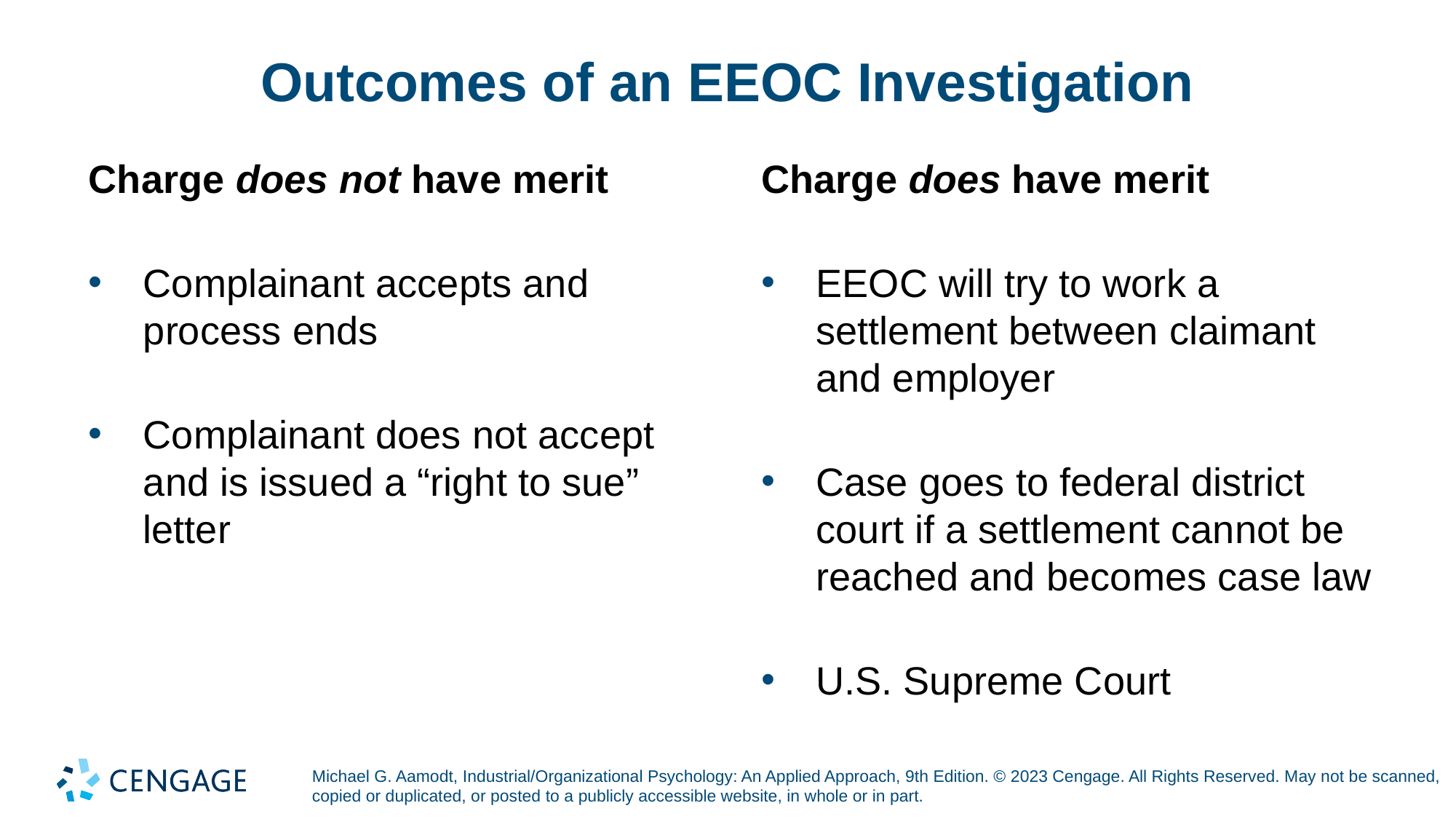

# Outcomes of an EEOC Investigation
Charge does not have merit
Complainant accepts and process ends
Complainant does not accept and is issued a “right to sue” letter
Charge does have merit
EEOC will try to work a settlement between claimant and employer
Case goes to federal district court if a settlement cannot be reached and becomes case law
U.S. Supreme Court